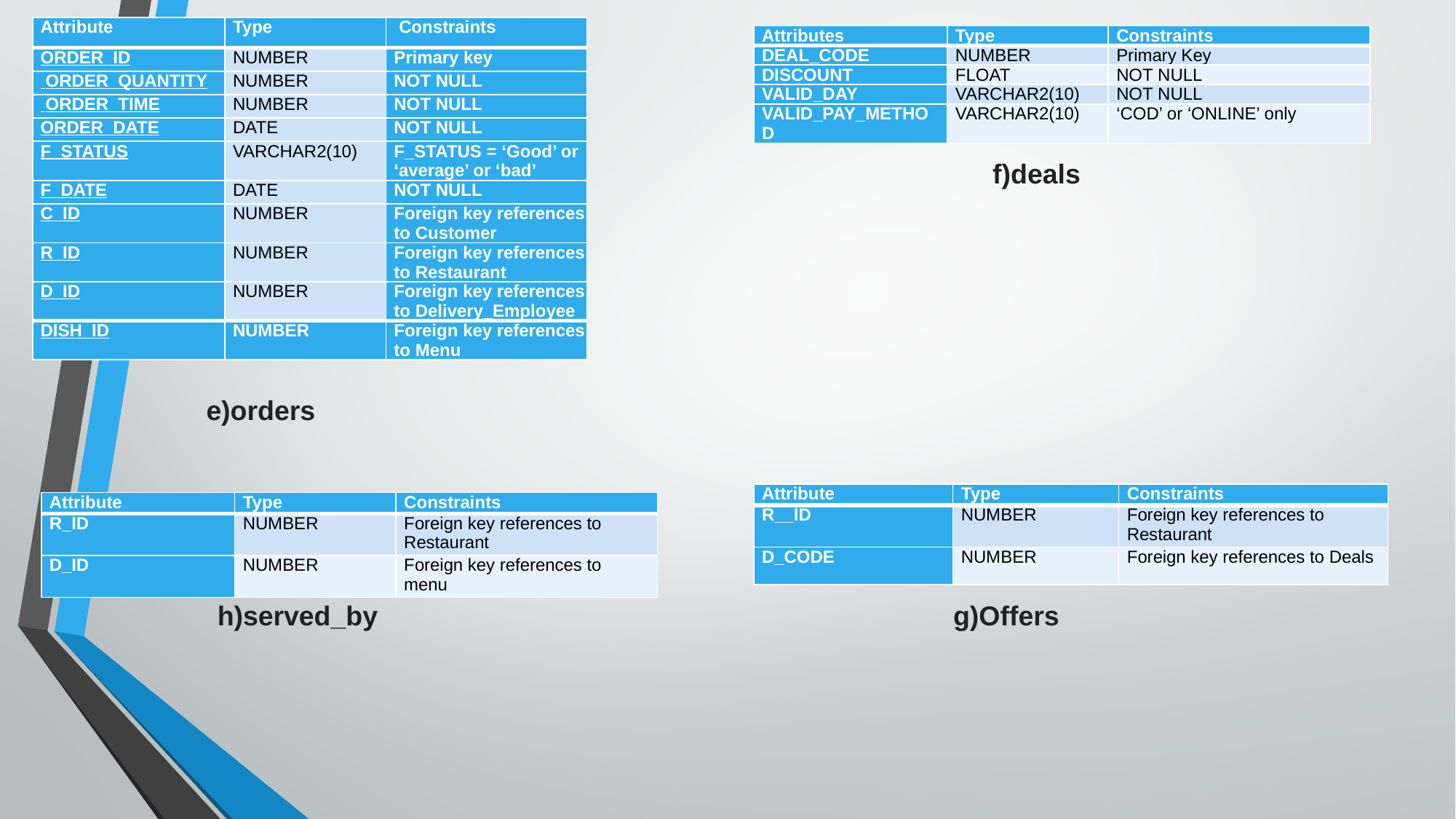

| Attribute | Type | Constraints |
| --- | --- | --- |
| ORDER\_ID | NUMBER | Primary key |
| ORDER\_QUANTITY | NUMBER | NOT NULL |
| ORDER\_TIME | NUMBER | NOT NULL |
| ORDER\_DATE | DATE | NOT NULL |
| F\_STATUS | VARCHAR2(10) | F\_STATUS = ‘Good’ or ‘average’ or ‘bad’ |
| F\_DATE | DATE | NOT NULL |
| C\_ID | NUMBER | Foreign key references to Customer |
| R\_ID | NUMBER | Foreign key references to Restaurant |
| D\_ID | NUMBER | Foreign key references to Delivery\_Employee |
| DISH\_ID | NUMBER | Foreign key references to Menu |
| Attributes | Type | Constraints |
| --- | --- | --- |
| DEAL\_CODE | NUMBER | Primary Key |
| DISCOUNT | FLOAT | NOT NULL |
| VALID\_DAY | VARCHAR2(10) | NOT NULL |
| VALID\_PAY\_METHOD | VARCHAR2(10) | ‘COD’ or ‘ONLINE’ only |
f)deals
e)orders
| Attribute | Type | Constraints |
| --- | --- | --- |
| R\_\_ID | NUMBER | Foreign key references to Restaurant |
| D\_CODE | NUMBER | Foreign key references to Deals |
| Attribute | Type | Constraints |
| --- | --- | --- |
| R\_ID | NUMBER | Foreign key references to Restaurant |
| D\_ID | NUMBER | Foreign key references to menu |
h)served_by
g)Offers